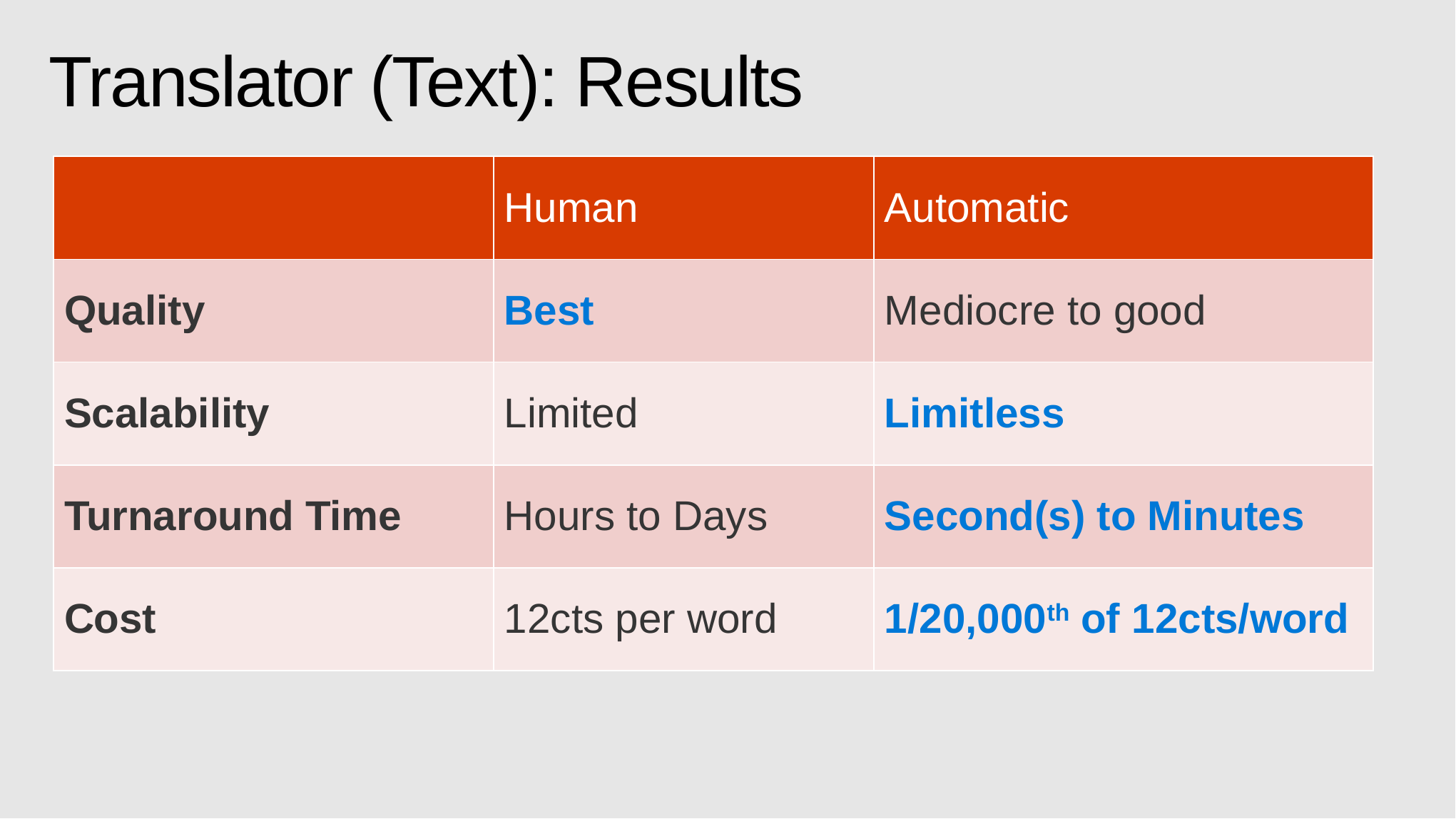

# Translator (Text): Results
|  | Human | Automatic |
| --- | --- | --- |
| Quality | Best | Mediocre to good |
| Scalability | Limited | Limitless |
| Turnaround Time | Hours to Days | Second(s) to Minutes |
| Cost | 12cts per word | 1/20,000th of 12cts/word |